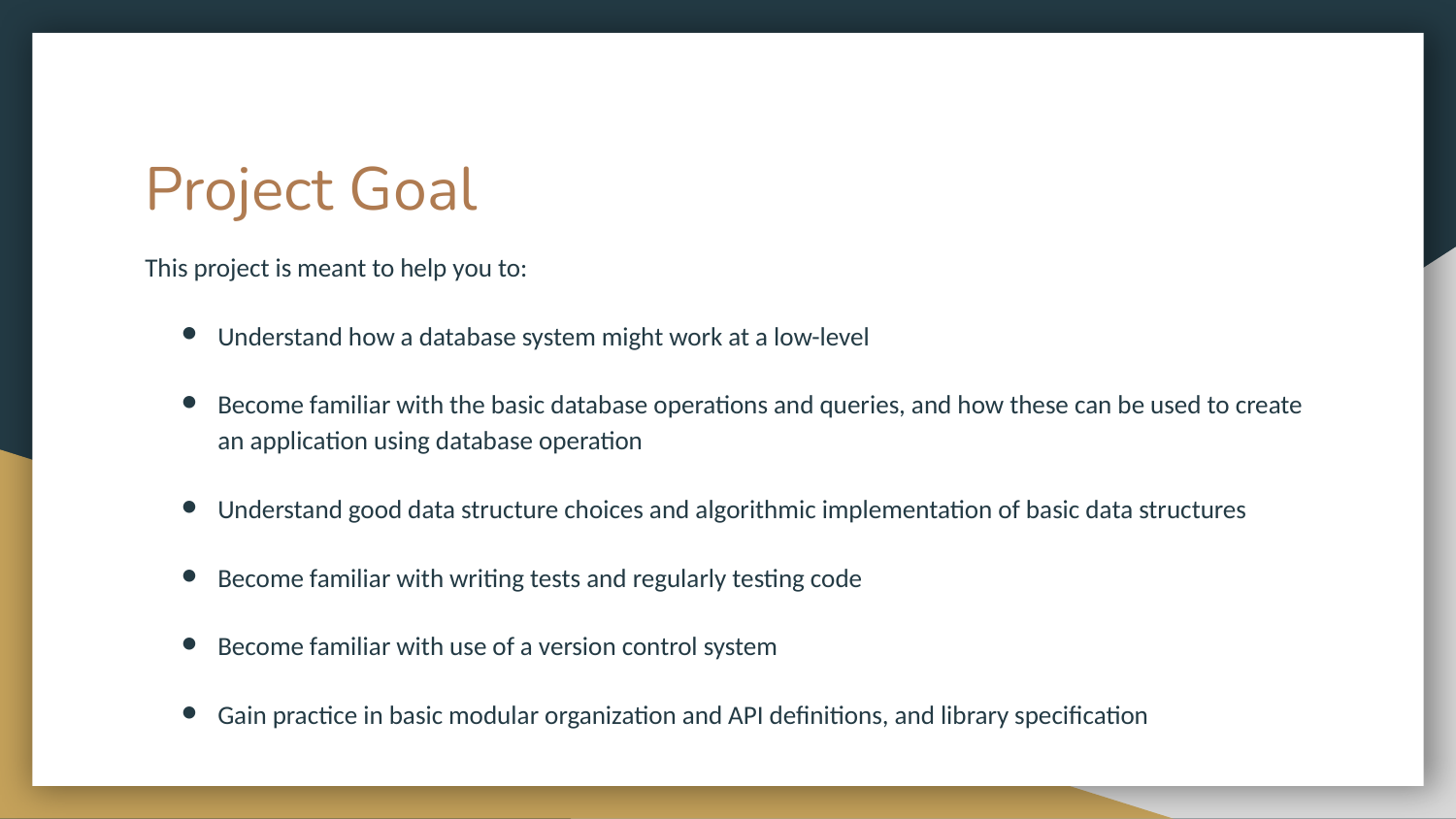

# Project Goal
This project is meant to help you to:
Understand how a database system might work at a low-level
Become familiar with the basic database operations and queries, and how these can be used to create an application using database operation
Understand good data structure choices and algorithmic implementation of basic data structures
Become familiar with writing tests and regularly testing code
Become familiar with use of a version control system
Gain practice in basic modular organization and API definitions, and library specification